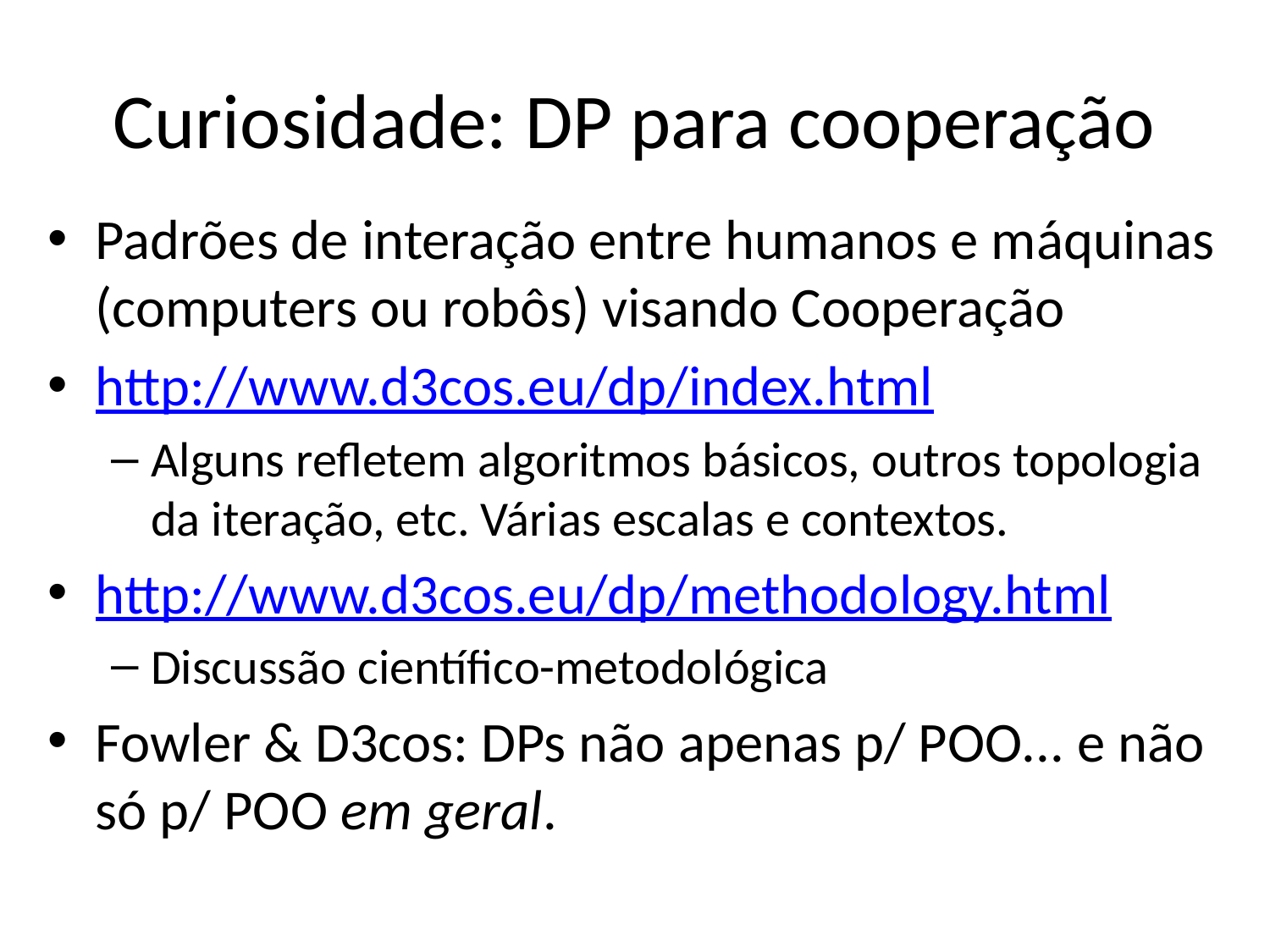

# Curiosidade: DP para cooperação
Padrões de interação entre humanos e máquinas (computers ou robôs) visando Cooperação
http://www.d3cos.eu/dp/index.html
Alguns refletem algoritmos básicos, outros topologia da iteração, etc. Várias escalas e contextos.
http://www.d3cos.eu/dp/methodology.html
Discussão científico-metodológica
Fowler & D3cos: DPs não apenas p/ POO... e não só p/ POO em geral.